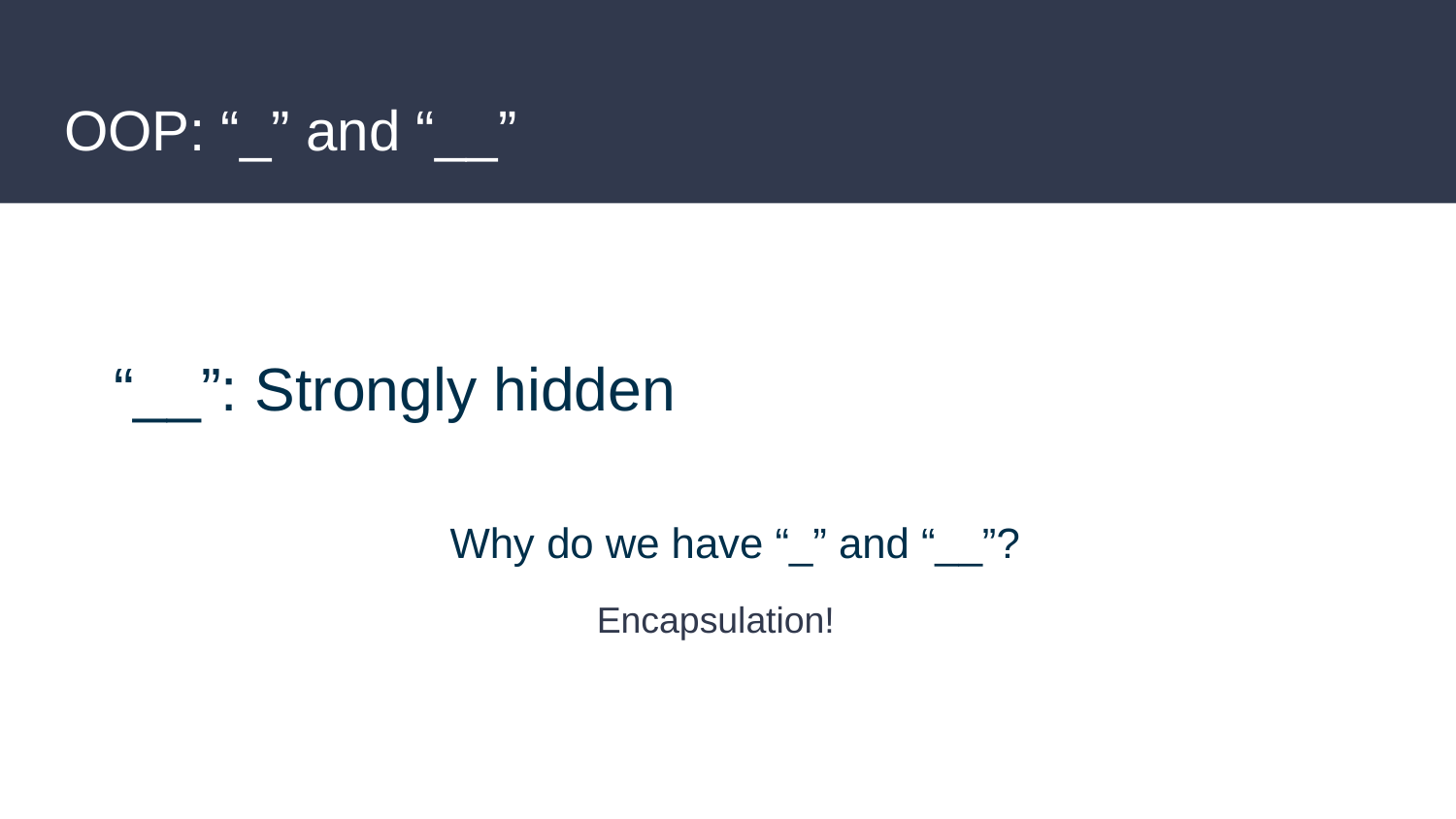

# OOP: “_” and “__”
“_”: Weekly hidden

“__”: Strongly hidden
Why do we have “_” and “__”?
Encapsulation!